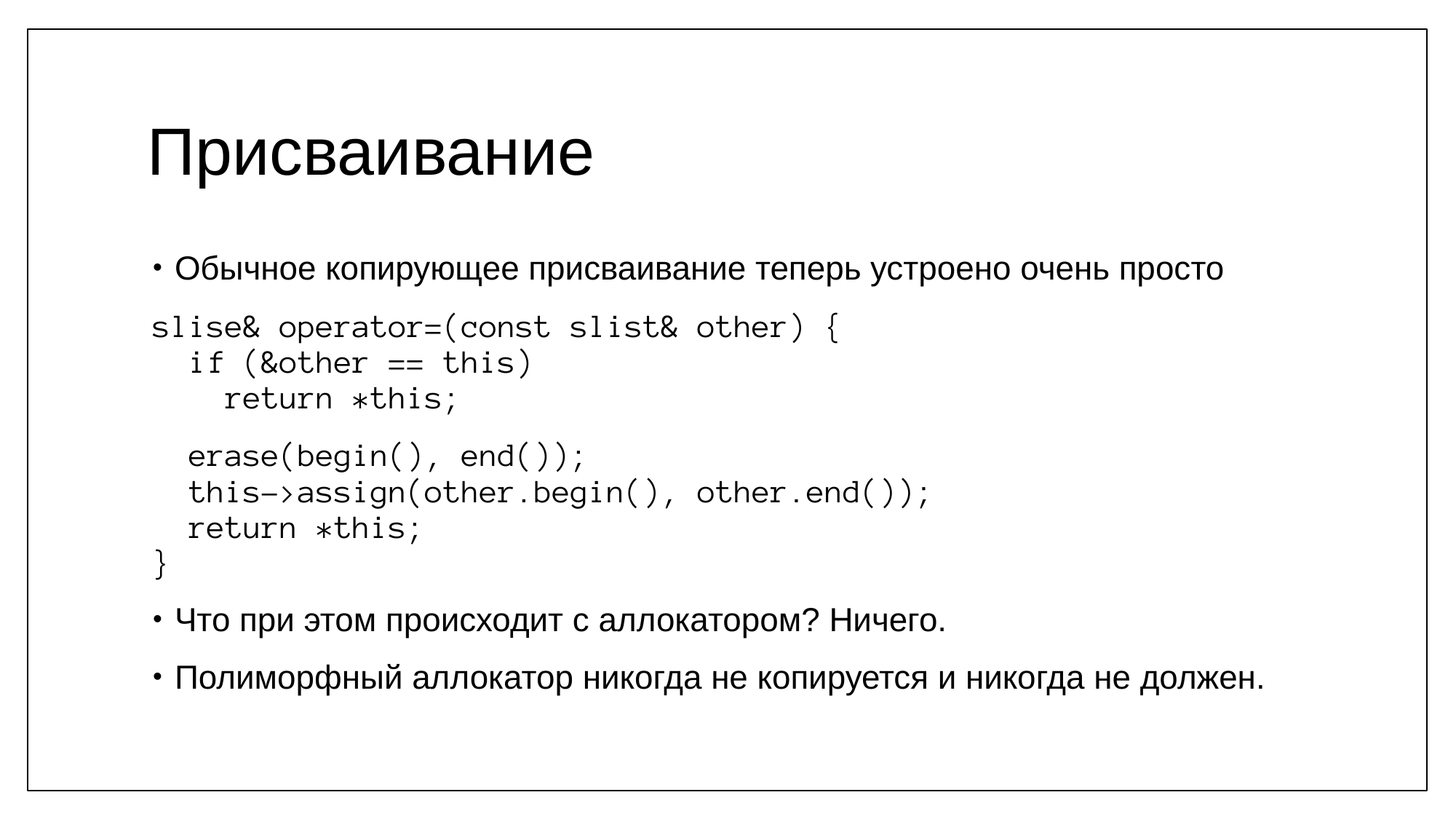

# Присваивание
Обычное копирующее присваивание теперь устроено очень просто
slisе& operator=(const slist& other) {
  if (&other == this)
    return *this;
  erase(begin(), end());
  this->assign(other.begin(), other.end());
  return *this;
}
Что при этом происходит с аллокатором? Ничего.
Полиморфный аллокатор никогда не копируется и никогда не должен.